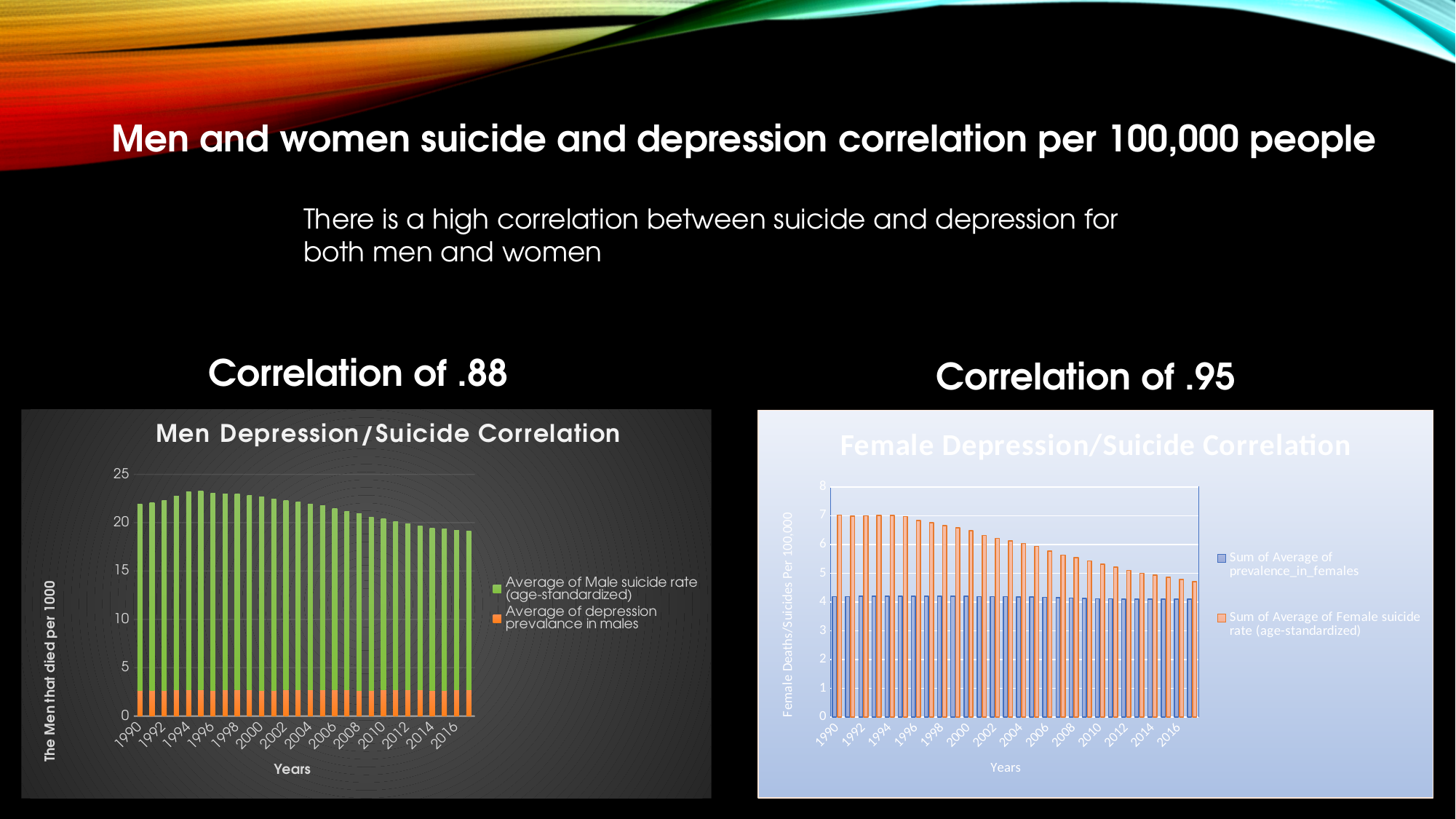

Men and women suicide and depression correlation per 100,000 people
There is a high correlation between suicide and depression for both men and women
Correlation of .88
Correlation of .95

### Chart: Men Depression/Suicide Correlation

| Category | Average of depression prevalance in males  | Average of Male suicide rate (age-standardized) |
|---|---|---|
| 1990 | 2.68215569559931 | 19.247149321266967 |
| 1991 | 2.6816723689796533 | 19.369185520361995 |
| 1992 | 2.6807204614479296 | 19.62900452488687 |
| 1993 | 2.6866732912610334 | 20.088144796380085 |
| 1994 | 2.6984254748528564 | 20.461764705882345 |
| 1995 | 2.6951551786886196 | 20.595203619909505 |
| 1996 | 2.671866433676427 | 20.400045248868782 |
| 1997 | 2.6959187445151698 | 20.297873303167407 |
| 1998 | 2.7238783022257134 | 20.251945701357464 |
| 1999 | 2.689028605778275 | 20.1272850678733 |
| 2000 | 2.6838089373082745 | 19.962036199095017 |
| 2001 | 2.684277266953447 | 19.784886877828054 |
| 2002 | 2.711238499293213 | 19.599909502262438 |
| 2003 | 2.6951147938317215 | 19.421221719457016 |
| 2004 | 2.702497430126895 | 19.177963800904973 |
| 2005 | 2.702981535080343 | 19.050769230769237 |
| 2006 | 2.694817758284481 | 18.732352941176472 |
| 2007 | 2.692649164225517 | 18.480950226244342 |
| 2008 | 2.6542542452217854 | 18.262081447963812 |
| 2009 | 2.65175574112607 | 17.92914027149321 |
| 2010 | 2.7142959176228563 | 17.692081447963798 |
| 2011 | 2.6929866847349975 | 17.433076923076918 |
| 2012 | 2.688391864297497 | 17.202488687782797 |
| 2013 | 2.6888324106067847 | 16.96113122171945 |
| 2014 | 2.6697185812117237 | 16.77882352941175 |
| 2015 | 2.631964567682855 | 16.691855203619898 |
| 2016 | 2.690045171334286 | 16.533438914027162 |
| 2017 | 2.7192557209344437 | 16.42289592760181 |

### Chart: Female Depression/Suicide Correlation

| Category | Sum of Average of prevalence_in_females | Sum of Average of Female suicide rate (age-standardized) |
|---|---|---|
| 1990 | 4.185168377998829 | 7.0168778280542945 |
| 1991 | 4.189582053275284 | 6.979411764705879 |
| 1992 | 4.193167800642207 | 6.990316742081448 |
| 1993 | 4.196040683291211 | 7.010633484162898 |
| 1994 | 4.198118199887573 | 7.0104524886877835 |
| 1995 | 4.198785702660563 | 6.964660633484163 |
| 1996 | 4.199032379240001 | 6.836968325791856 |
| 1997 | 4.1987682552287 | 6.753484162895927 |
| 1998 | 4.1979200367950185 | 6.652533936651584 |
| 1999 | 4.1962434885083955 | 6.575520361990948 |
| 2000 | 4.193336023252207 | 6.480090497737553 |
| 2001 | 4.189750242379956 | 6.313257918552031 |
| 2002 | 4.185820846200387 | 6.206063348416291 |
| 2003 | 4.18146481466342 | 6.128552036199097 |
| 2004 | 4.176542368090172 | 6.028687782805427 |
| 2005 | 4.170942601681345 | 5.932579185520366 |
| 2006 | 4.161199566928354 | 5.7642081447963776 |
| 2007 | 4.146450452895624 | 5.629592760180999 |
| 2008 | 4.130566002881166 | 5.534343891402717 |
| 2009 | 4.116590435878614 | 5.42004524886878 |
| 2010 | 4.108367499609091 | 5.316334841628961 |
| 2011 | 4.104390672465797 | 5.208280542986423 |
| 2012 | 4.100757564088309 | 5.099095022624435 |
| 2013 | 4.097475565273851 | 4.999909502262441 |
| 2014 | 4.094999319962291 | 4.92443438914027 |
| 2015 | 4.093287435642249 | 4.861131221719456 |
| 2016 | 4.092365360714631 | 4.773393665158375 |
| 2017 | 4.0929078126651515 | 4.707737556561084 |